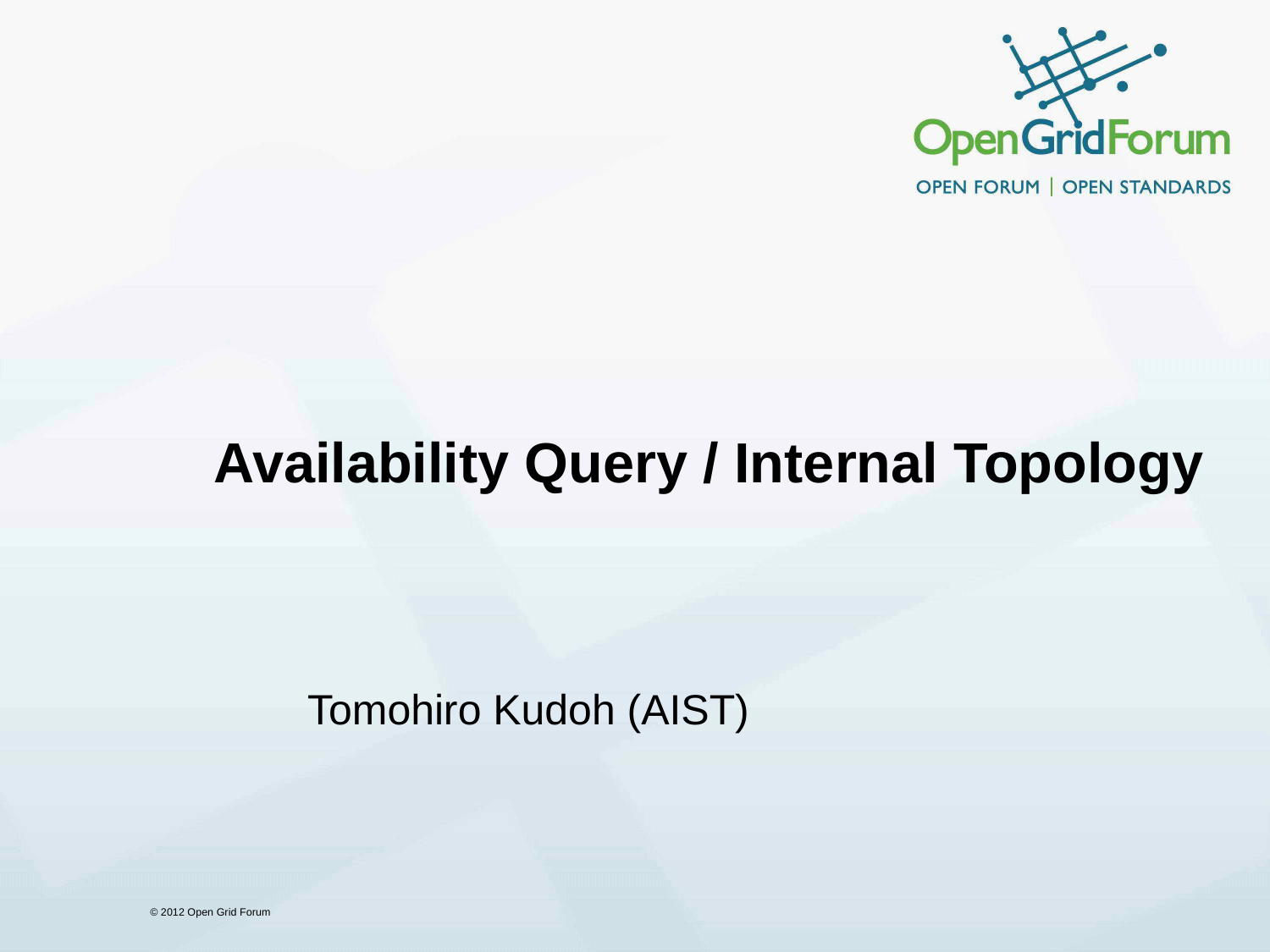

# Availability Query / Internal Topology

Tomohiro Kudoh (AIST)